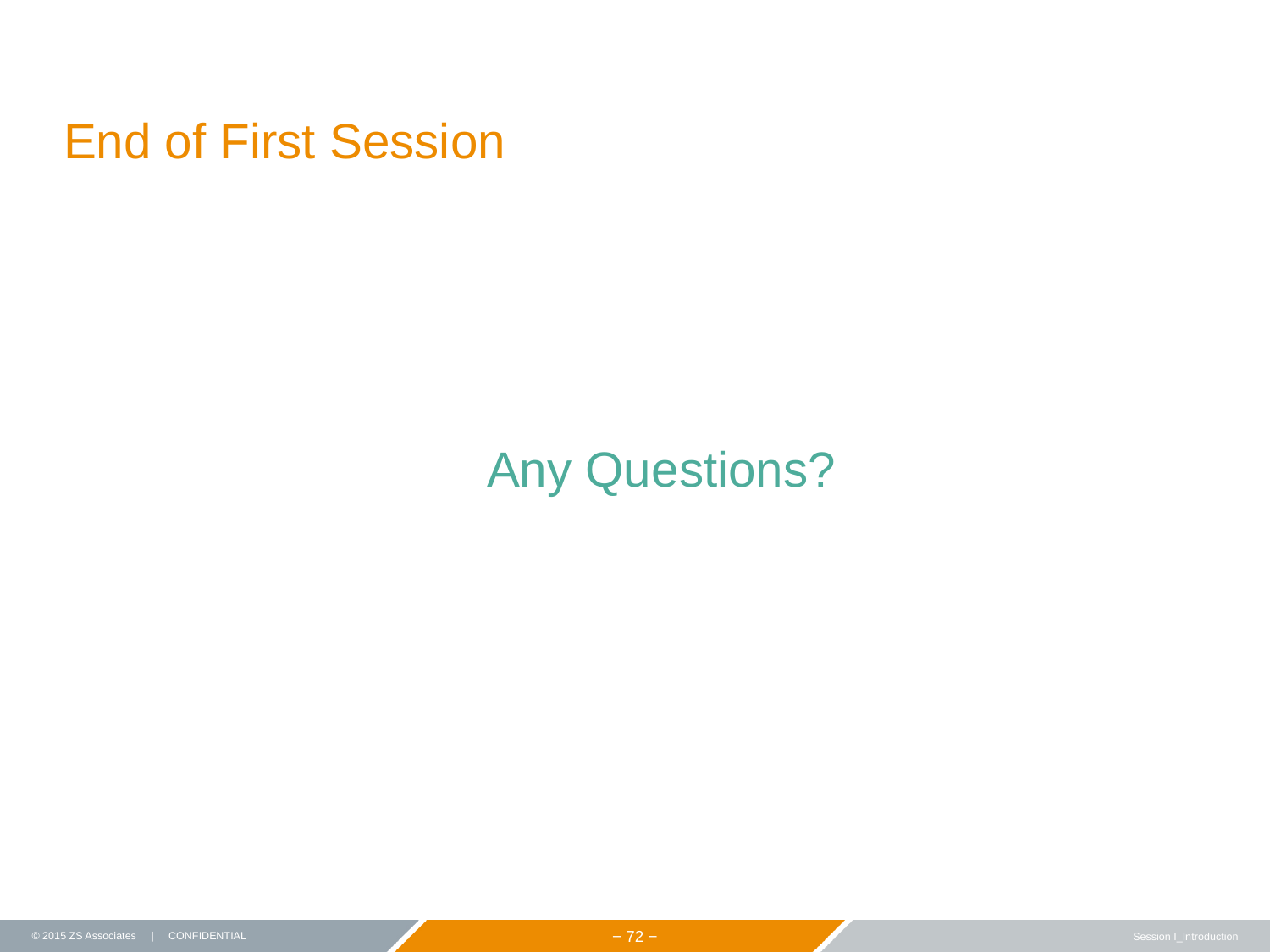

# End of First Session
Any Questions?